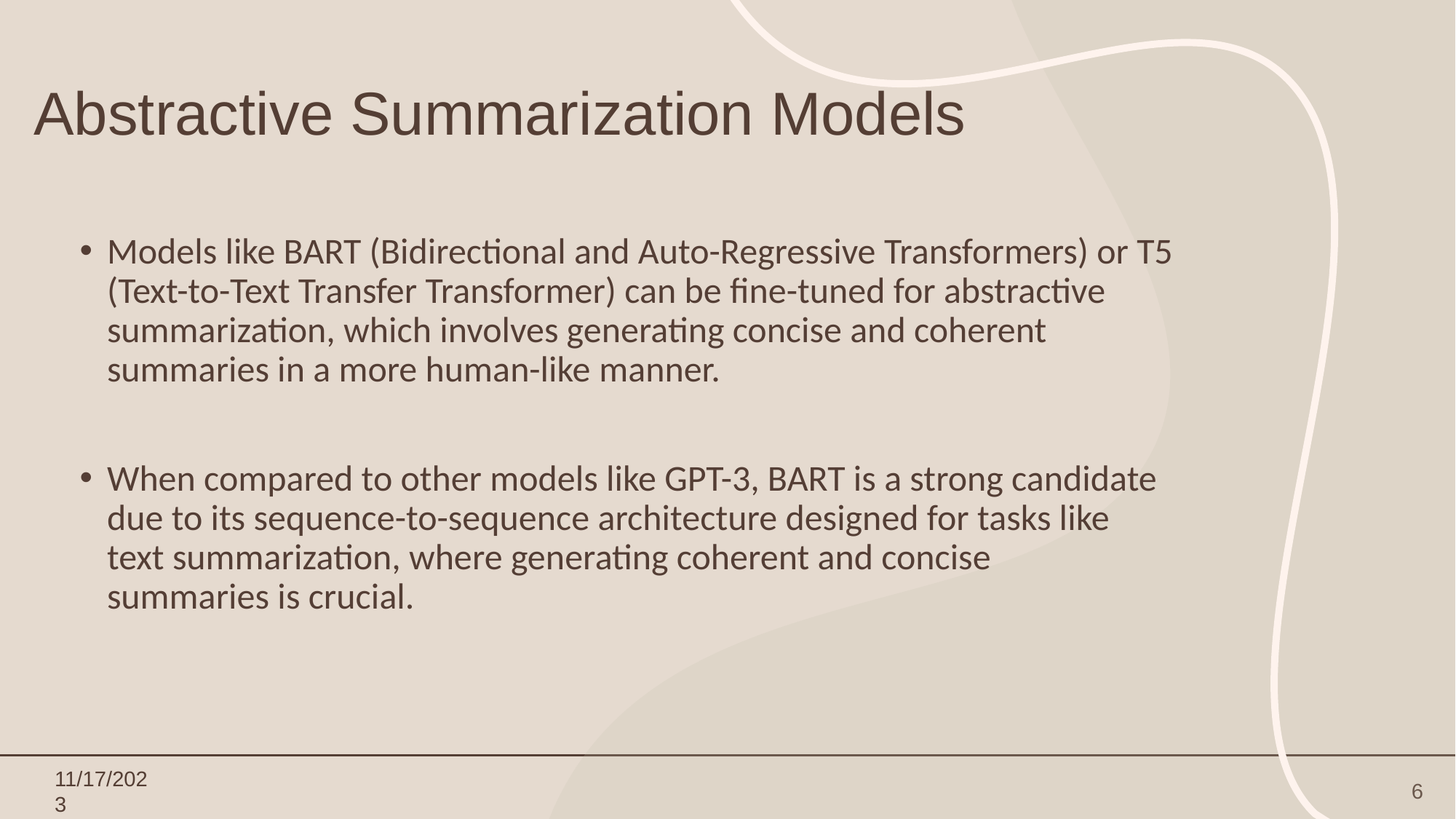

# Abstractive Summarization Models
Models like BART (Bidirectional and Auto-Regressive Transformers) or T5 (Text-to-Text Transfer Transformer) can be fine-tuned for abstractive summarization, which involves generating concise and coherent summaries in a more human-like manner.

When compared to other models like GPT-3, BART is a strong candidate due to its sequence-to-sequence architecture designed for tasks like text summarization, where generating coherent and concise summaries is crucial.
11/17/2023

6